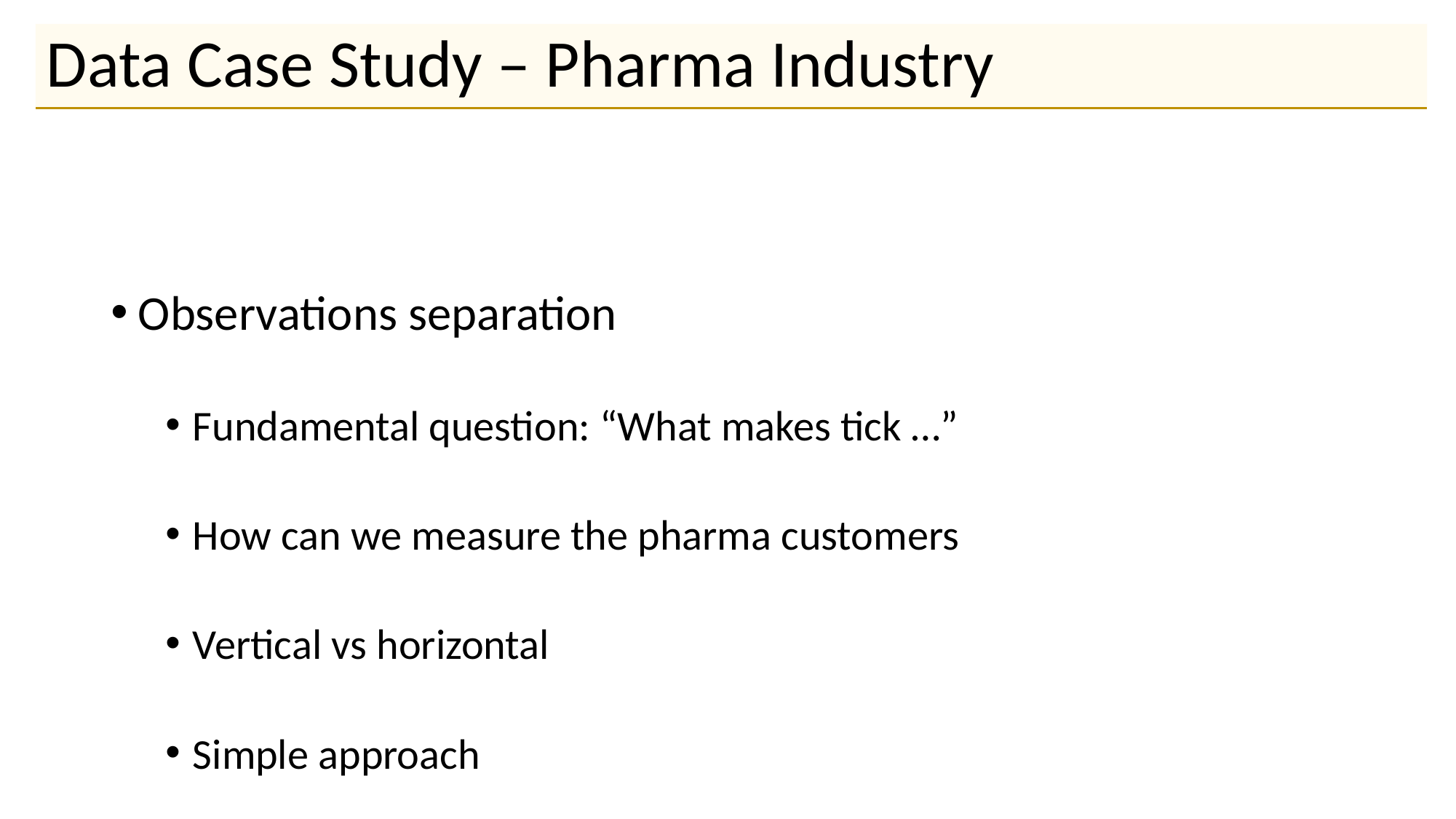

# Data Case Study – Pharma Industry
Observations separation
Fundamental question: “What makes tick …”
How can we measure the pharma customers
Vertical vs horizontal
Simple approach